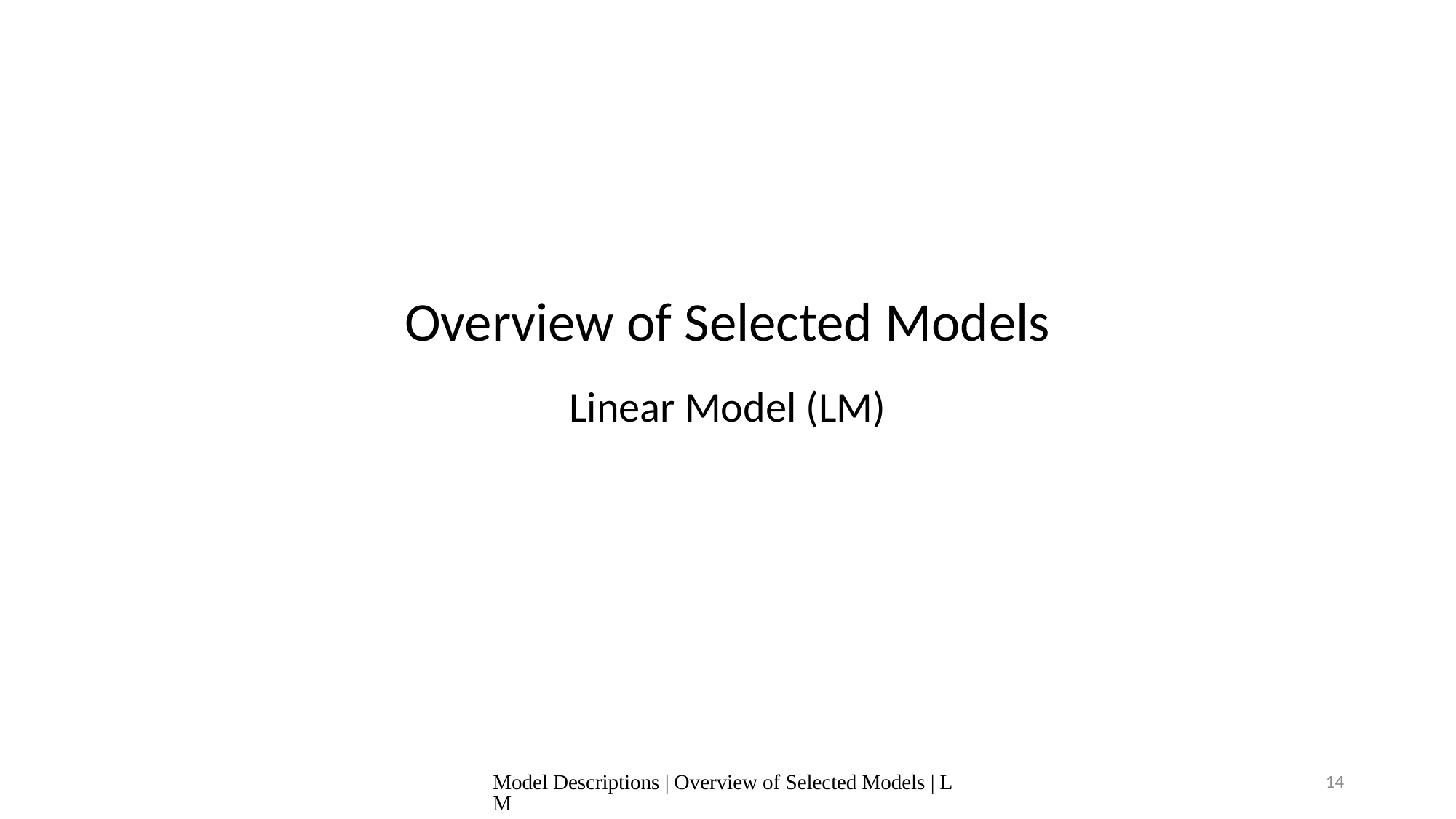

Overview of Selected Models
Linear Model (LM)
Model Descriptions | Overview of Selected Models | LM
14